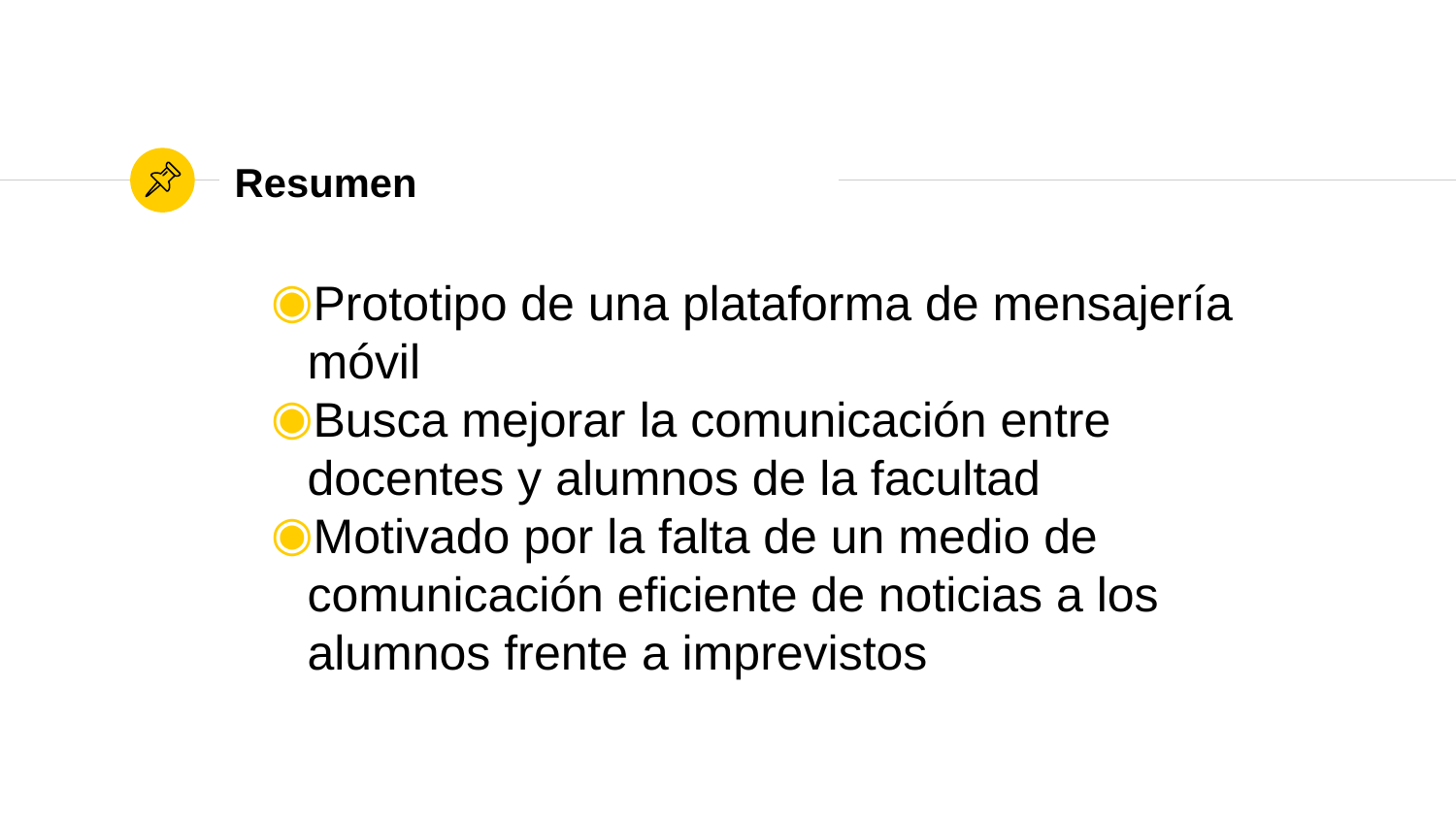

# Resumen

Prototipo de una plataforma de mensajería móvil
Busca mejorar la comunicación entre docentes y alumnos de la facultad
Motivado por la falta de un medio de comunicación eficiente de noticias a los alumnos frente a imprevistos